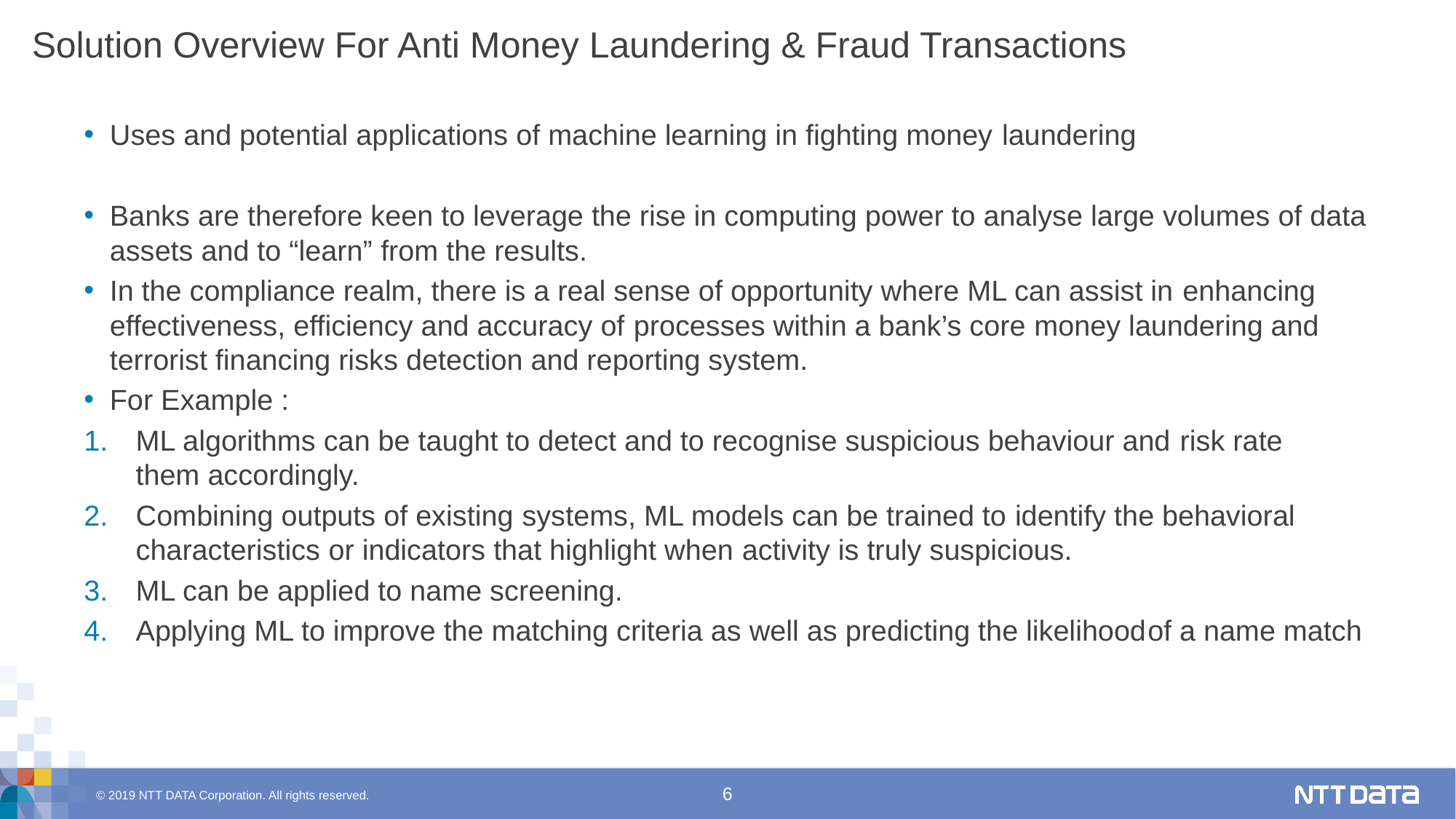

# Solution Overview For Anti Money Laundering & Fraud Transactions
Uses and potential applications of machine learning in fighting money laundering

Banks are therefore keen to leverage the rise in computing power to analyse large volumes of data assets and to “learn” from the results.
In the compliance realm, there is a real sense of opportunity where ML can assist in enhancing effectiveness, efficiency and accuracy of processes within a bank’s core money laundering and terrorist financing risks detection and reporting system.
For Example :
ML algorithms can be taught to detect and to recognise suspicious behaviour and risk rate     them accordingly.
Combining outputs of existing systems, ML models can be trained to identify the behavioral characteristics or indicators that highlight when activity is truly suspicious.
ML can be applied to name screening.
Applying ML to improve the matching criteria as well as predicting the likelihoodof a name match